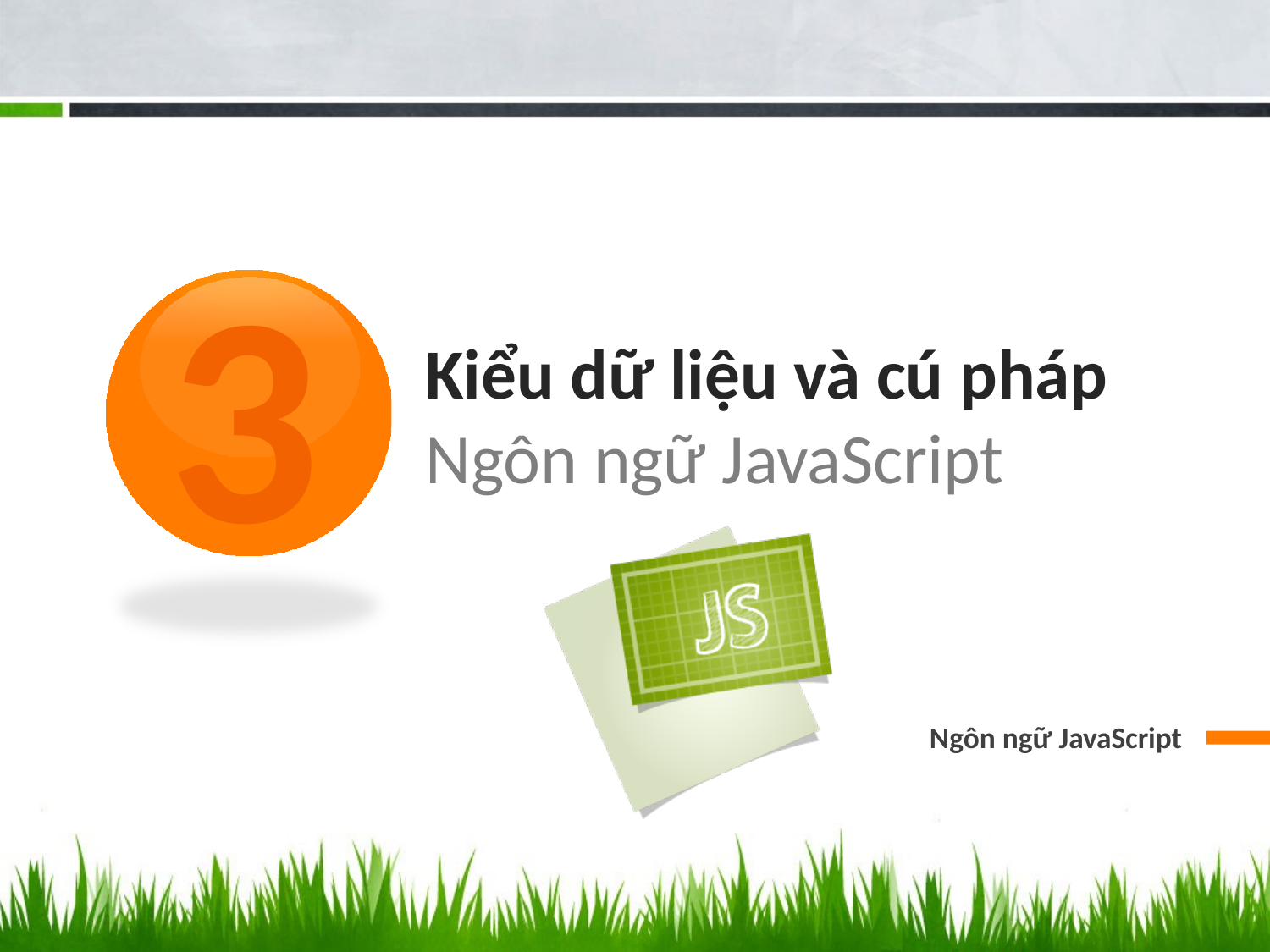

3
Kiểu dữ liệu và cú pháp
Ngôn ngữ JavaScript

Ngôn ngữ JavaScript